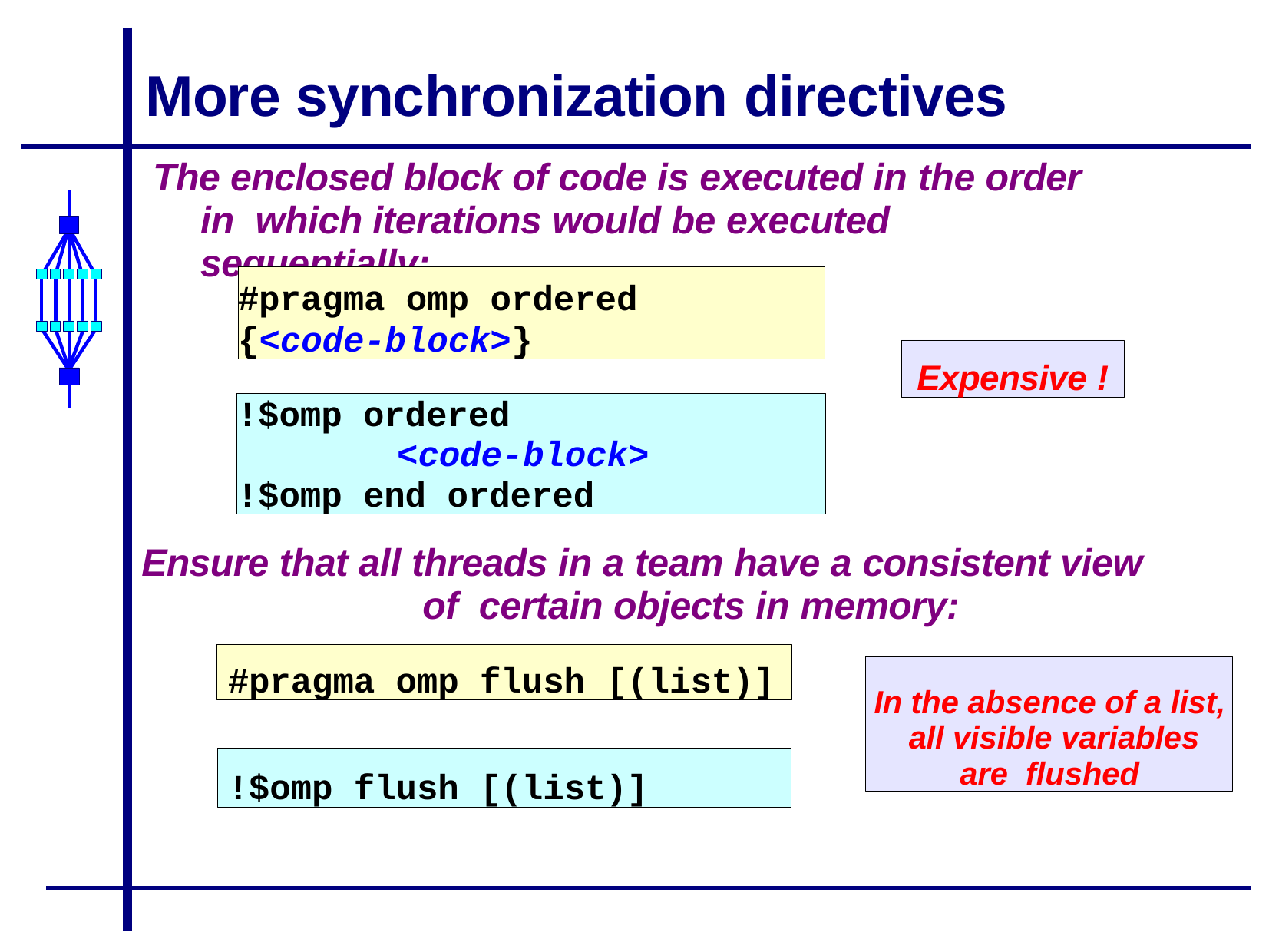

# More synchronization directives
The enclosed block of code is executed in the order in  which iterations would be executed sequentially:

#pragma omp ordered
{<code-block>}

Expensive !

!$omp ordered
<code-block>
!$omp end ordered
Ensure that all threads in a team have a consistent view of  certain objects in memory:
#pragma omp flush [(list)]
In the absence of a list,  all visible variables are  flushed
!$omp flush [(list)]